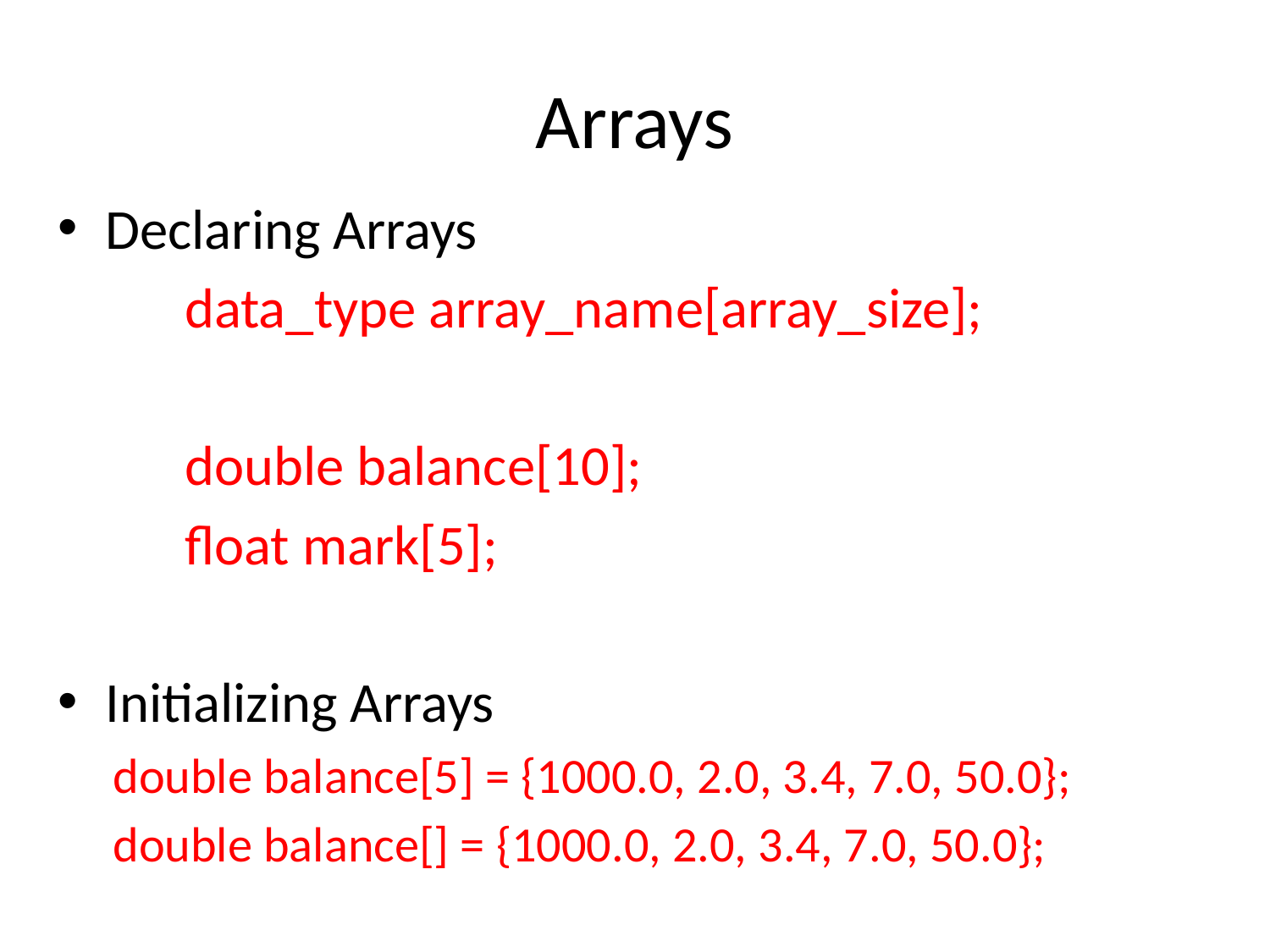

# Arrays
Declaring Arrays
	data_type array_name[array_size];

	double balance[10];
	float mark[5];

Initializing Arrays
double balance[5] = {1000.0, 2.0, 3.4, 7.0, 50.0};
double balance[] = {1000.0, 2.0, 3.4, 7.0, 50.0};